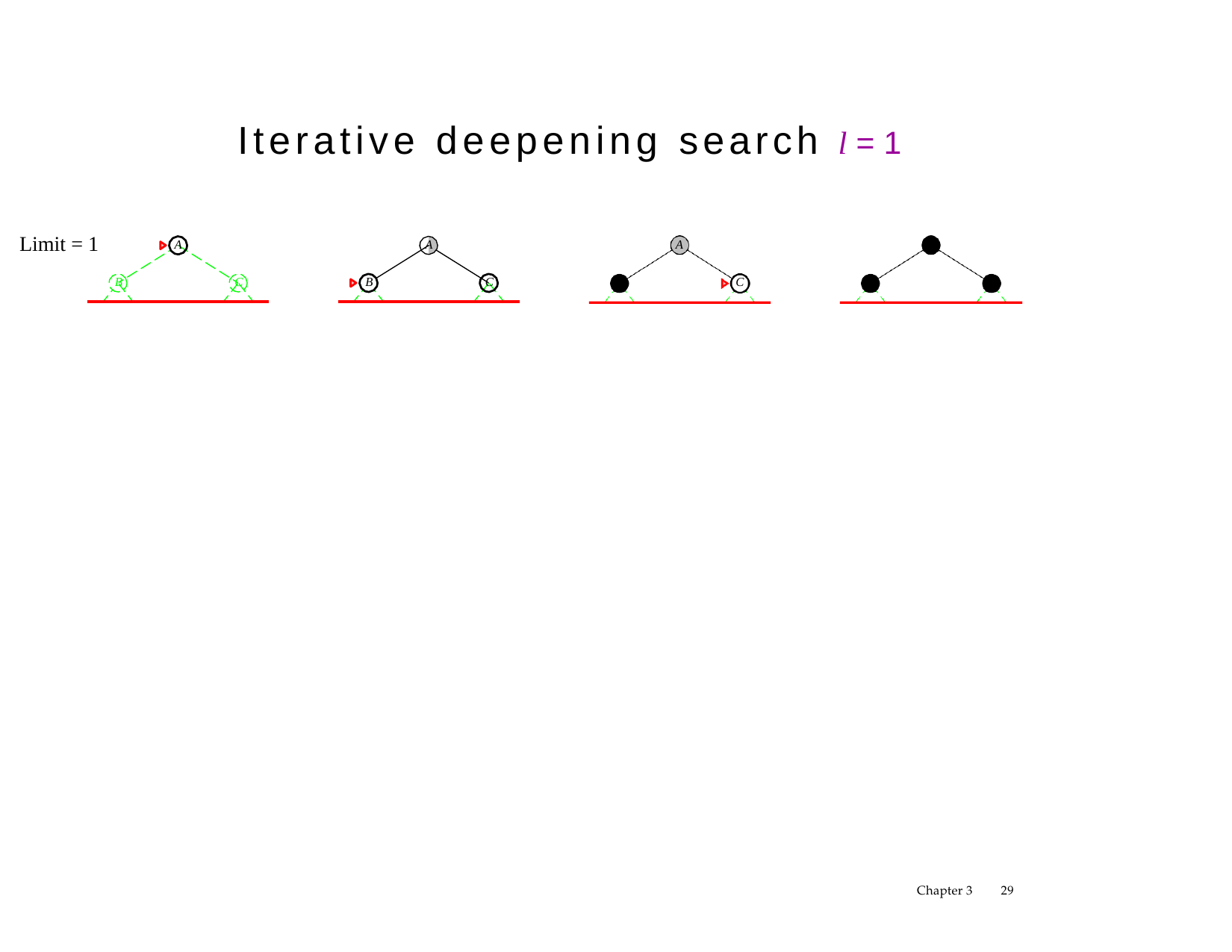

Iterative deepening search l = 1
Limit = 1

A
A
A

B
C
B
C
C

Chapter 3
29